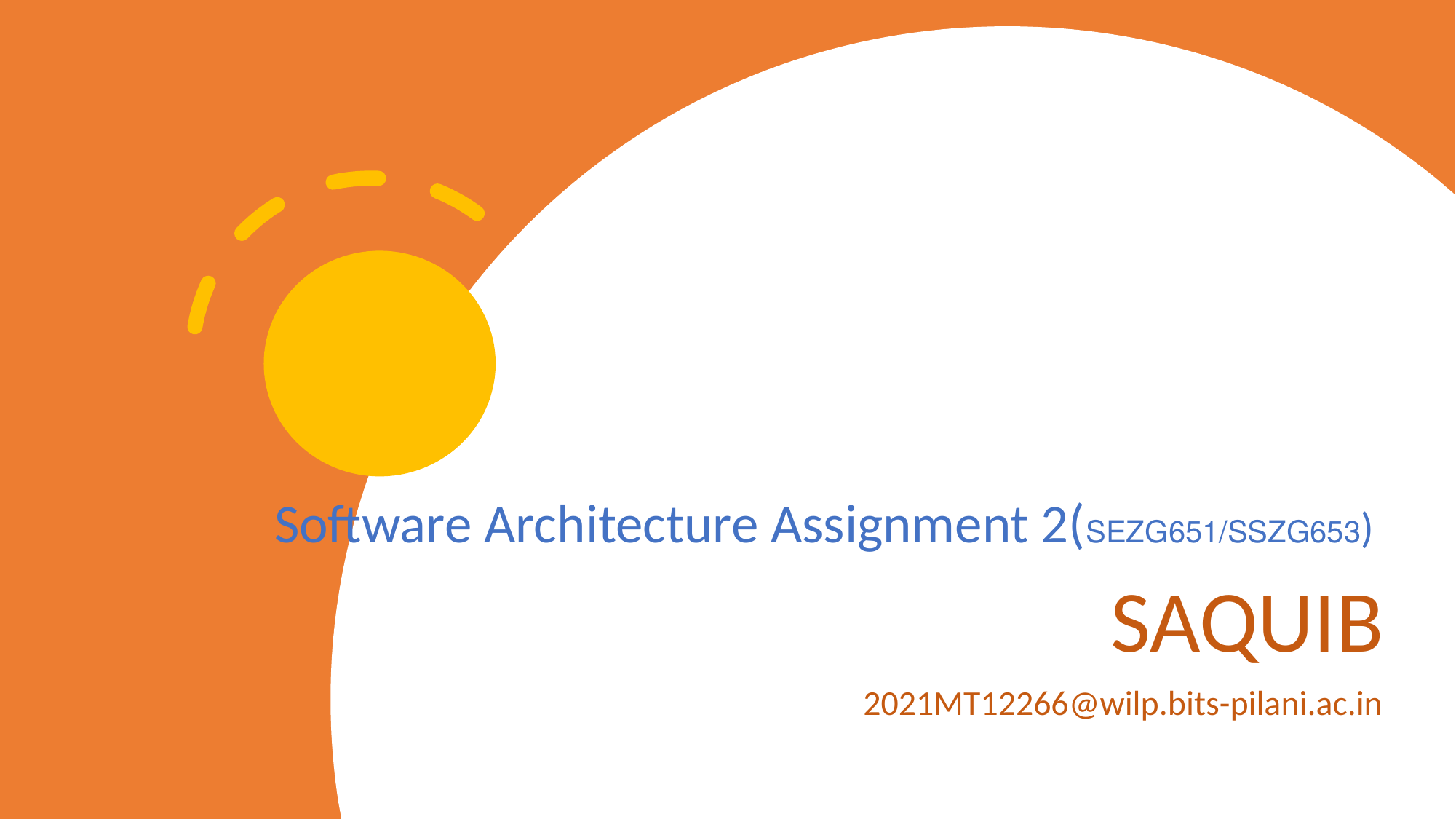

# Software Architecture Assignment 2(SEZG651/SSZG653)

SAQUIB
2021MT12266@wilp.bits-pilani.ac.in